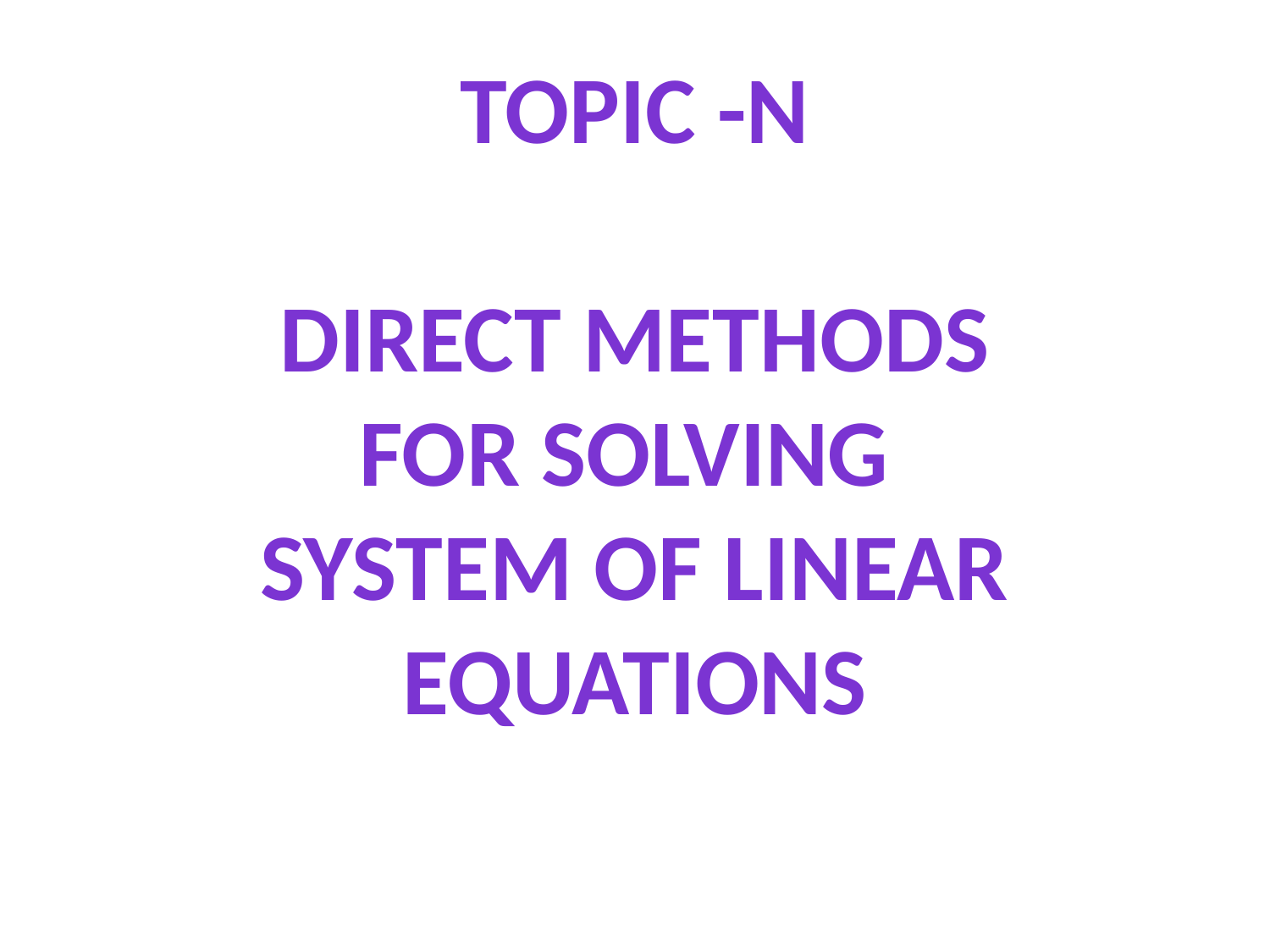

# TOPIC -N Direct Methods for Solving System of Linear Equations